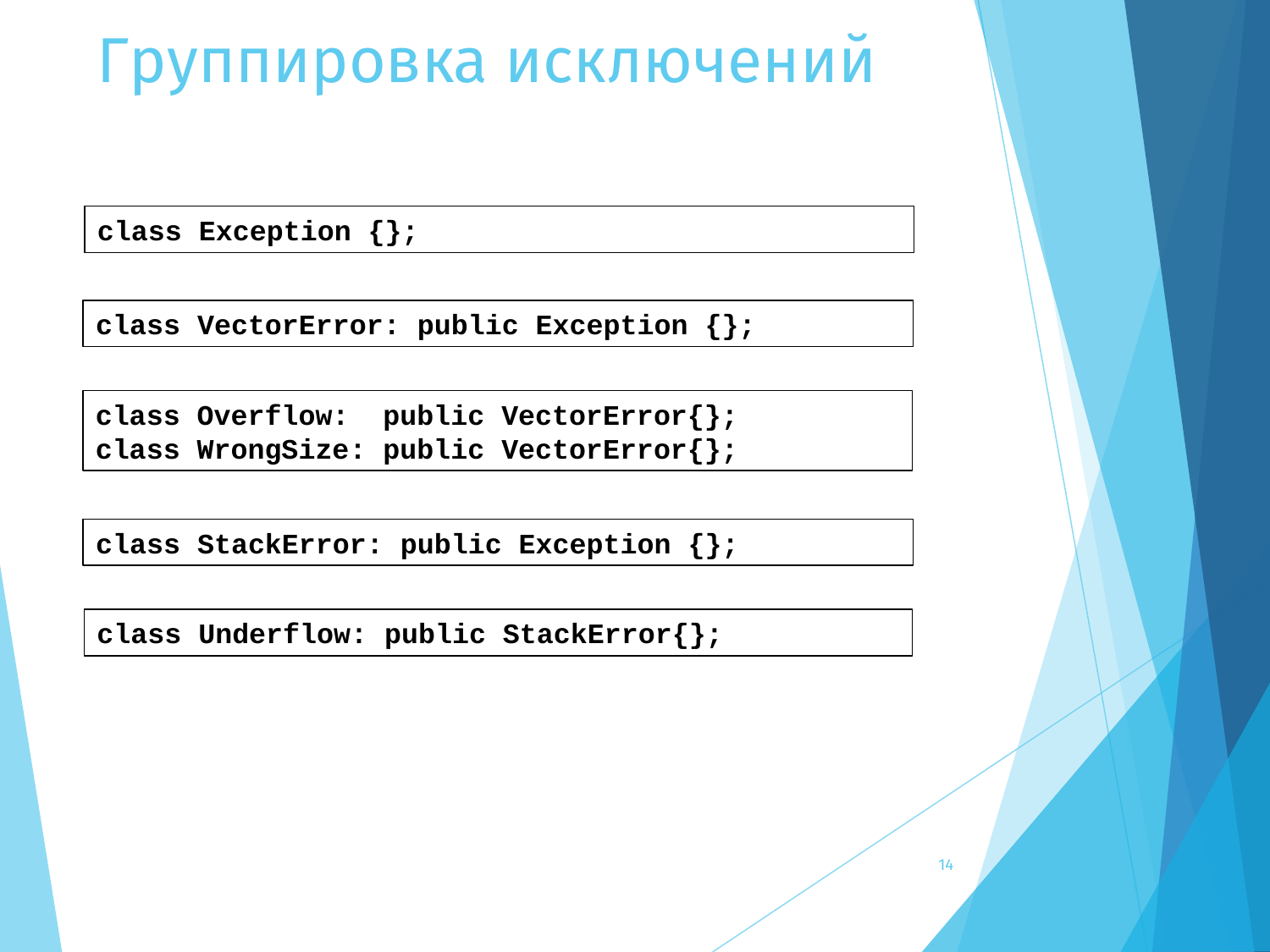

# Группировка исключений
class Exception {};
class VectorError: public Exception {};
class Overflow:  public VectorError{};
class WrongSize: public VectorError{};
class StackError: public Exception {};
class Underflow: public StackError{};
14